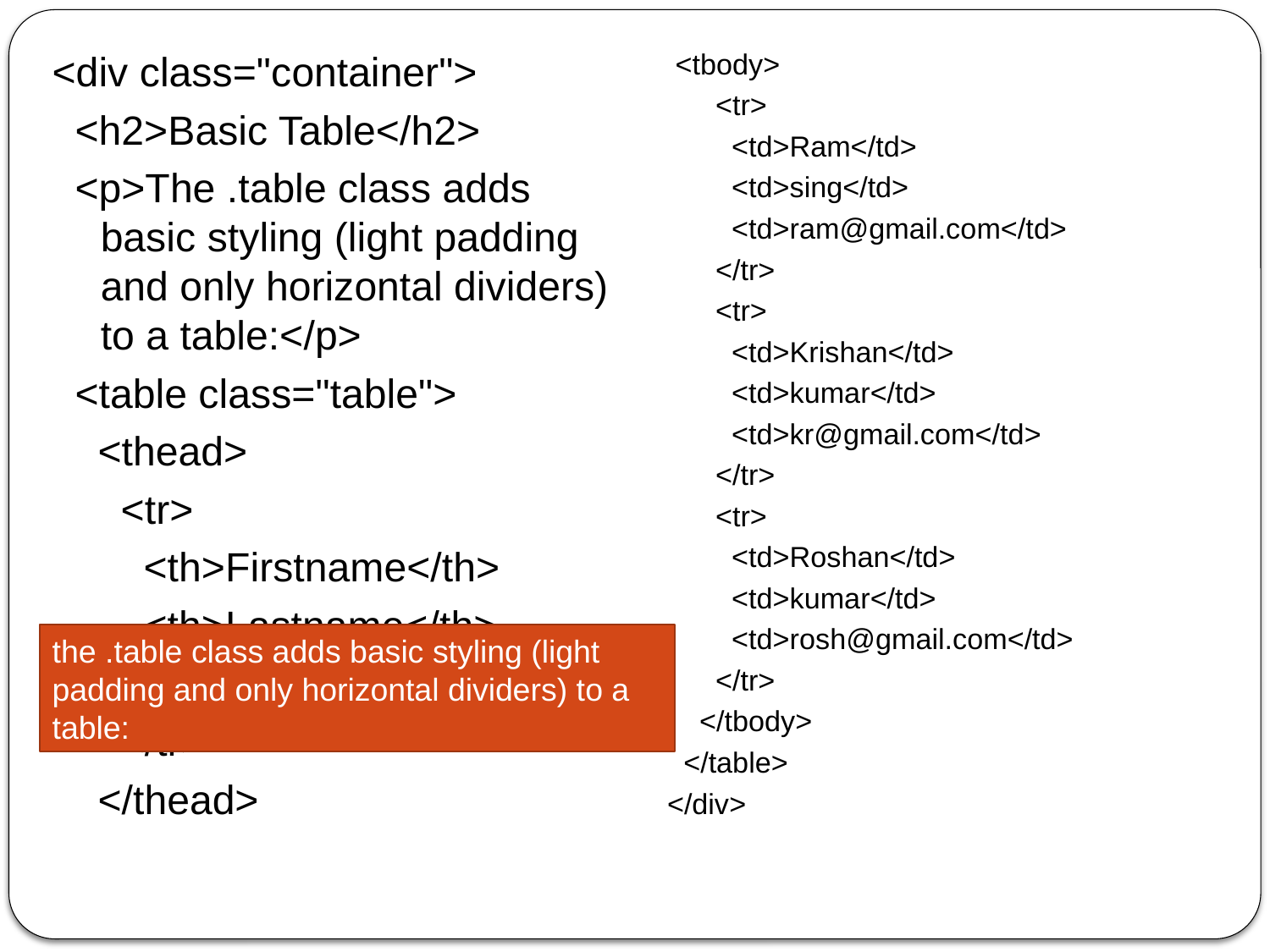

<div class="container">
  <h2>Basic Table</h2>
  <p>The .table class adds basic styling (light padding and only horizontal dividers) to a table:</p>
  <table class="table">
    <thead>
      <tr>
        <th>Firstname</th>
        <th>Lastname</th>
        <th>Email</th>
      </tr>
    </thead>
 <tbody>
      <tr>
        <td>Ram</td>
        <td>sing</td>
        <td>ram@gmail.com</td>
      </tr>
      <tr>
        <td>Krishan</td>
        <td>kumar</td>
        <td>kr@gmail.com</td>
      </tr>
      <tr>
        <td>Roshan</td>
        <td>kumar</td>
        <td>rosh@gmail.com</td>
      </tr>
    </tbody>
  </table>
</div>

the .table class adds basic styling (light padding and only horizontal dividers) to a table: